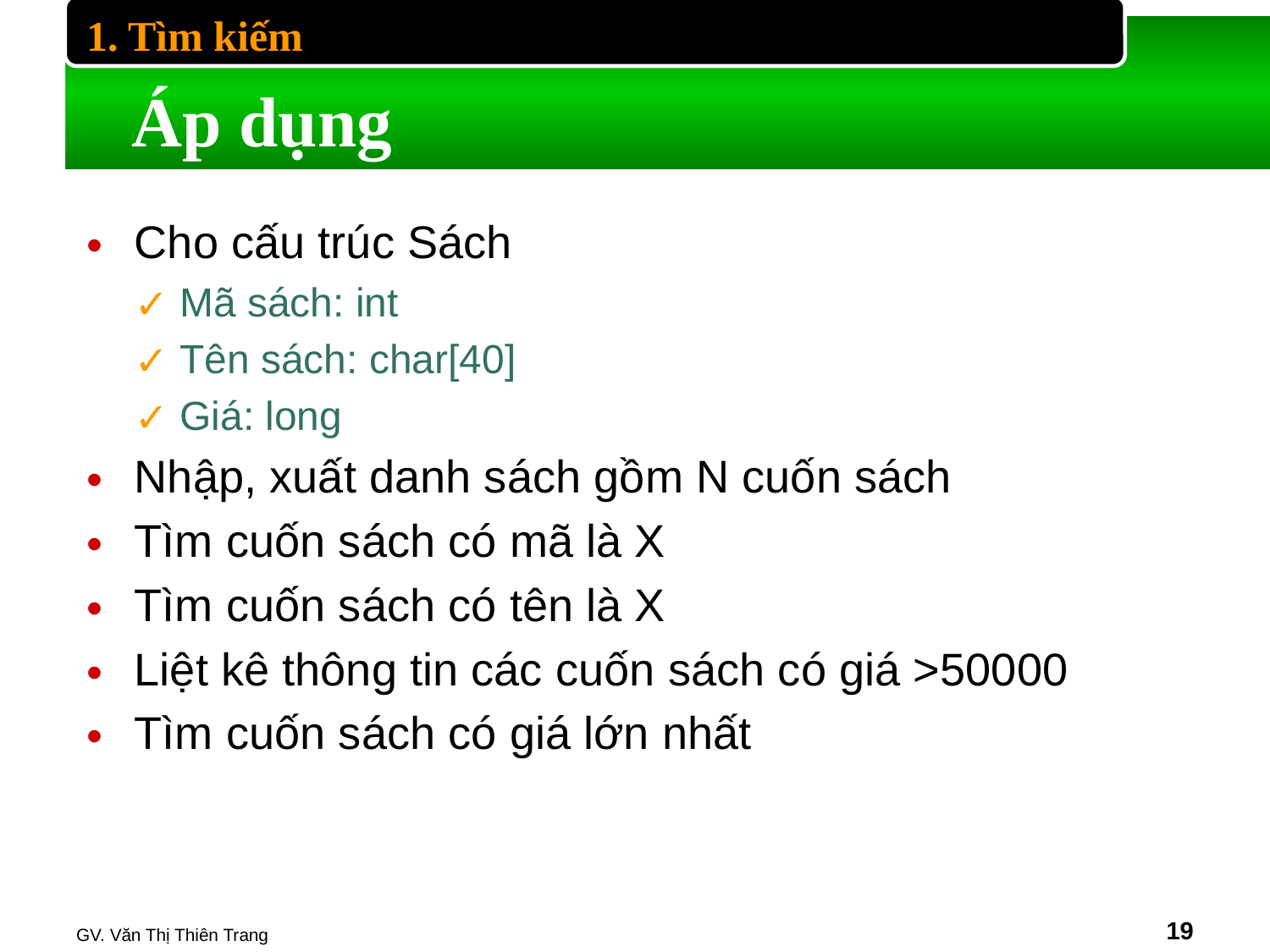

1. Tìm kiếm
# Áp dụng
Cho cấu trúc Sách
Mã sách: int
Tên sách: char[40]
Giá: long
Nhập, xuất danh sách gồm N cuốn sách
Tìm cuốn sách có mã là X
Tìm cuốn sách có tên là X
Liệt kê thông tin các cuốn sách có giá >50000
Tìm cuốn sách có giá lớn nhất
GV. Văn Thị Thiên Trang
19